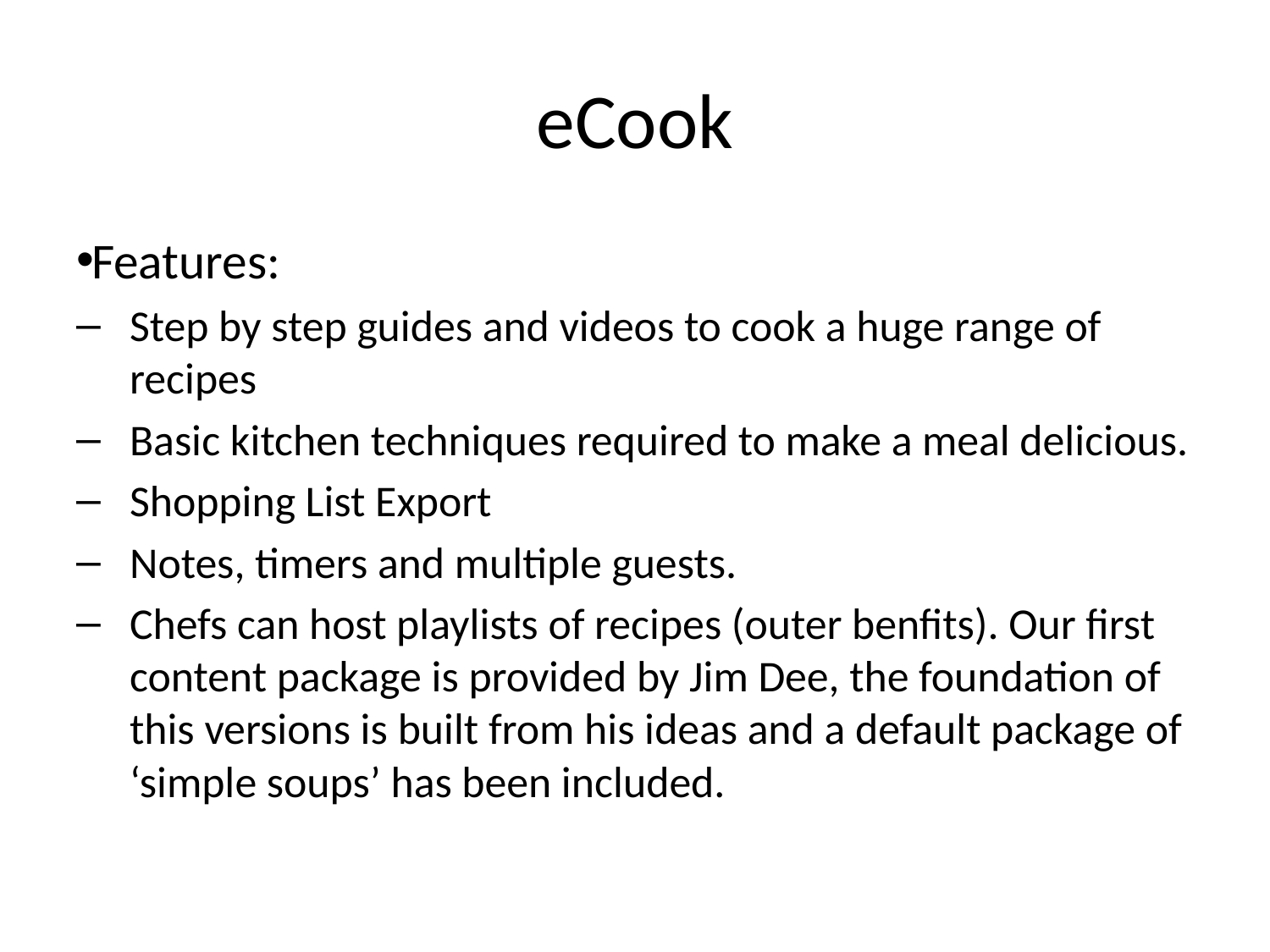

# eCook
Features:
Step by step guides and videos to cook a huge range of recipes
Basic kitchen techniques required to make a meal delicious.
Shopping List Export
Notes, timers and multiple guests.
Chefs can host playlists of recipes (outer benfits). Our first content package is provided by Jim Dee, the foundation of this versions is built from his ideas and a default package of ‘simple soups’ has been included.